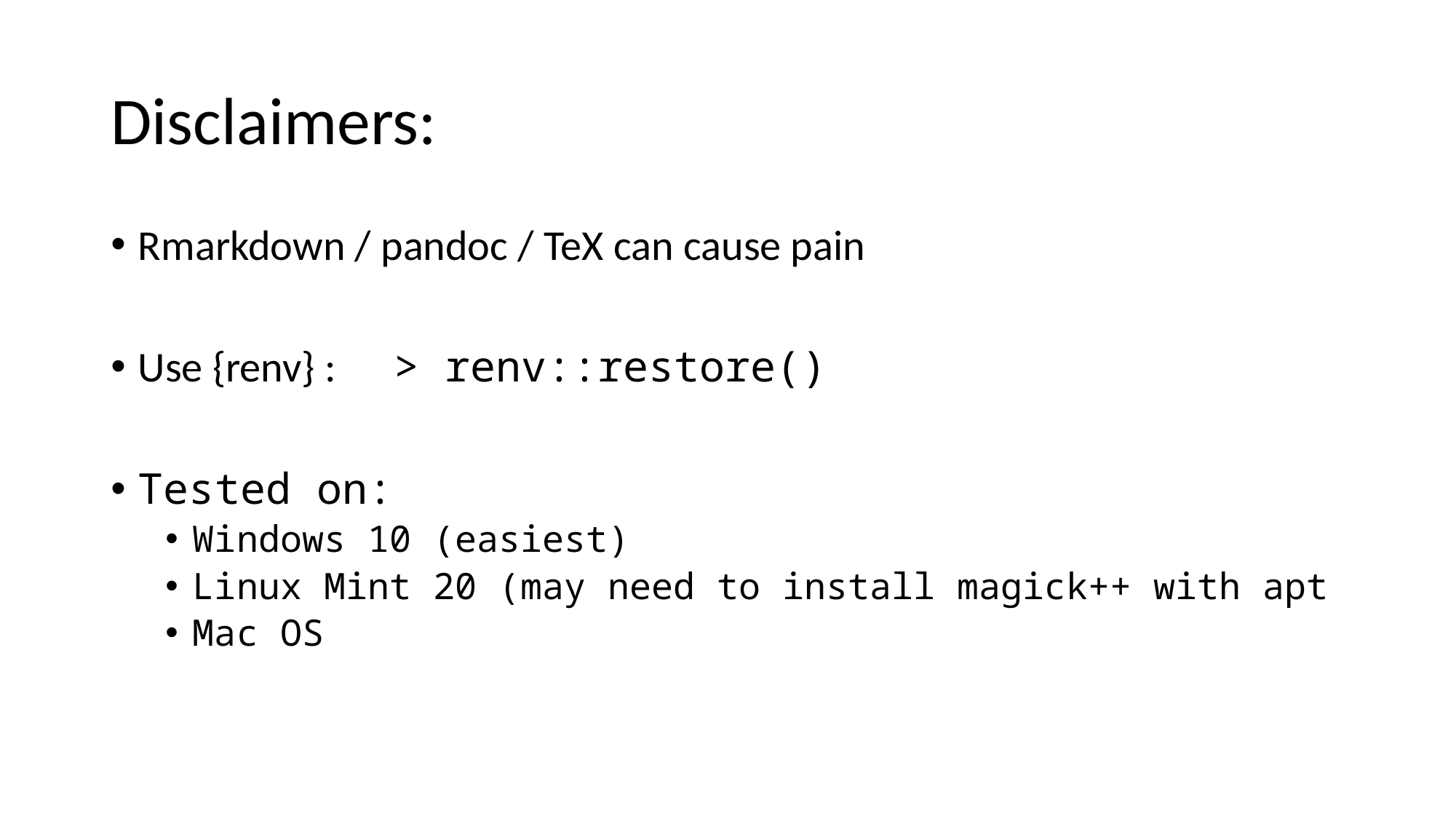

# Disclaimers:
Rmarkdown / pandoc / TeX can cause pain

Use {renv} :      > renv::restore()

Tested on:
Windows 10 (easiest)
Linux Mint 20 (may need to install magick++ with apt
Mac OS